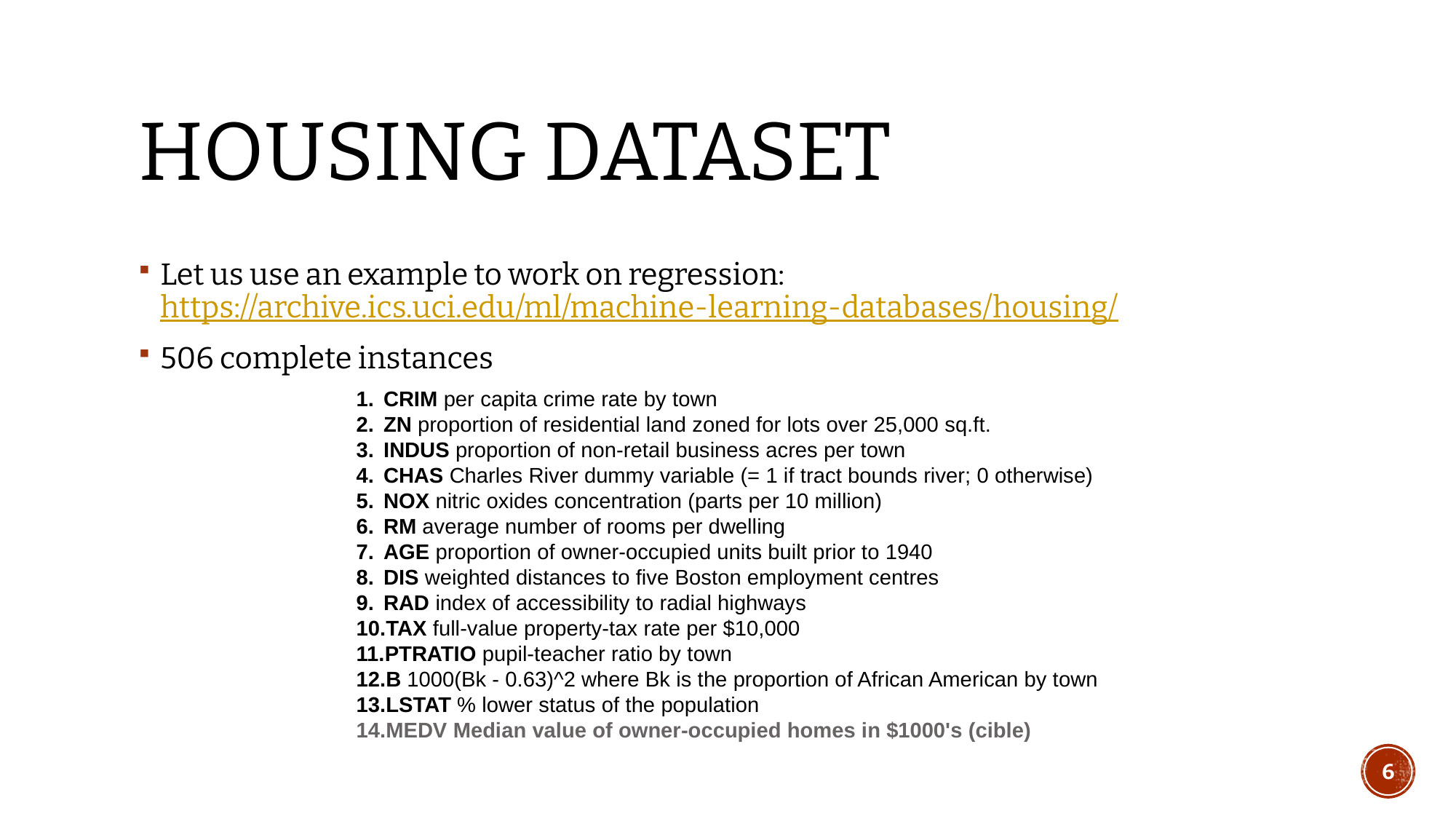

# Housing dataset
Let us use an example to work on regression: https://archive.ics.uci.edu/ml/machine-learning-databases/housing/
506 complete instances

CRIM per capita crime rate by town
ZN proportion of residential land zoned for lots over 25,000 sq.ft.
INDUS proportion of non-retail business acres per town
CHAS Charles River dummy variable (= 1 if tract bounds river; 0 otherwise)
NOX nitric oxides concentration (parts per 10 million)
RM average number of rooms per dwelling
AGE proportion of owner-occupied units built prior to 1940
DIS weighted distances to five Boston employment centres
RAD index of accessibility to radial highways
TAX full-value property-tax rate per $10,000
PTRATIO pupil-teacher ratio by town
B 1000(Bk - 0.63)^2 where Bk is the proportion of African American by town
LSTAT % lower status of the population
MEDV Median value of owner-occupied homes in $1000's (cible)

6